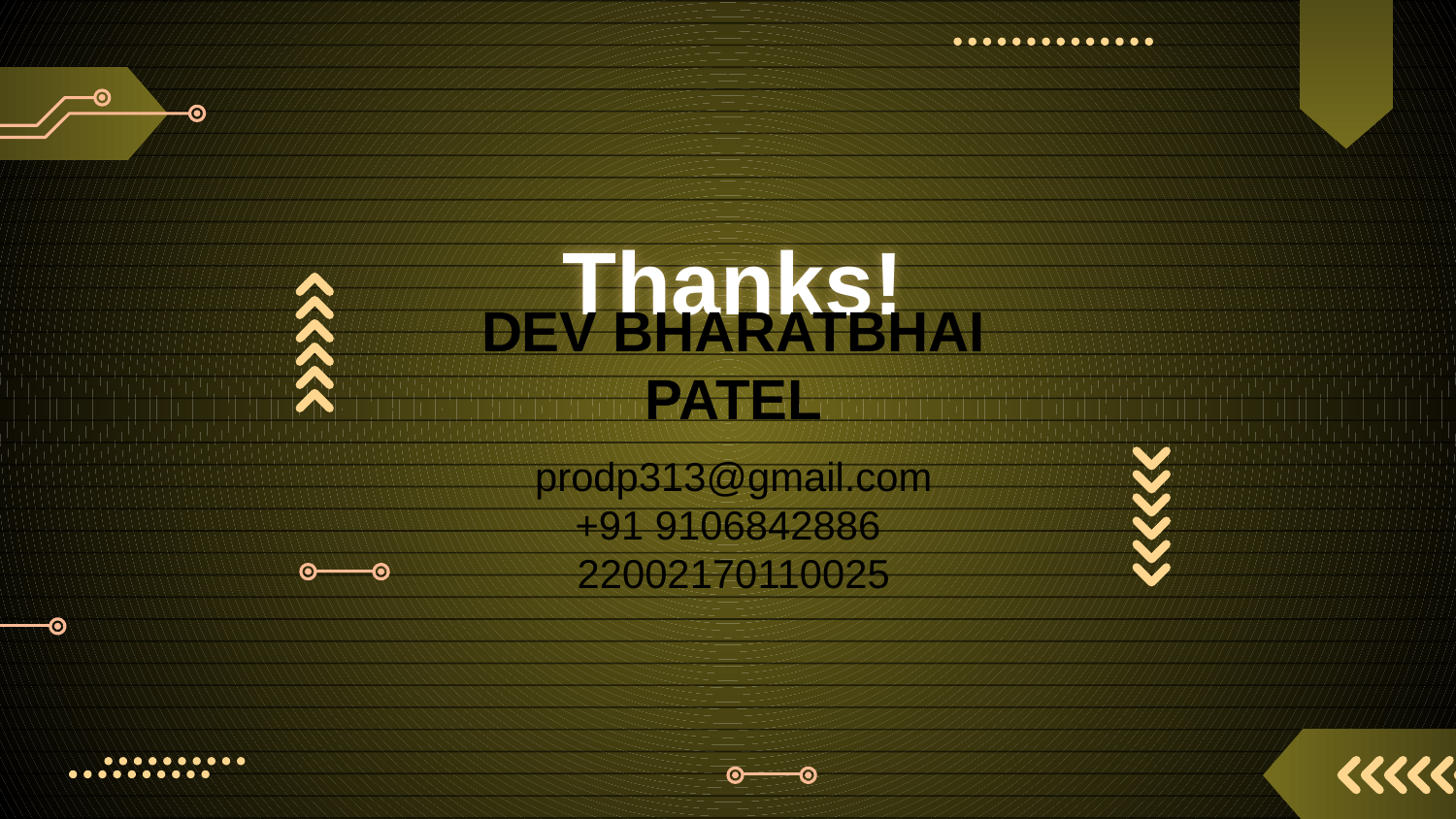

# Thanks!

DEV BHARATBHAI PATEL
prodp313@gmail.com
+91 9106842886
22002170110025